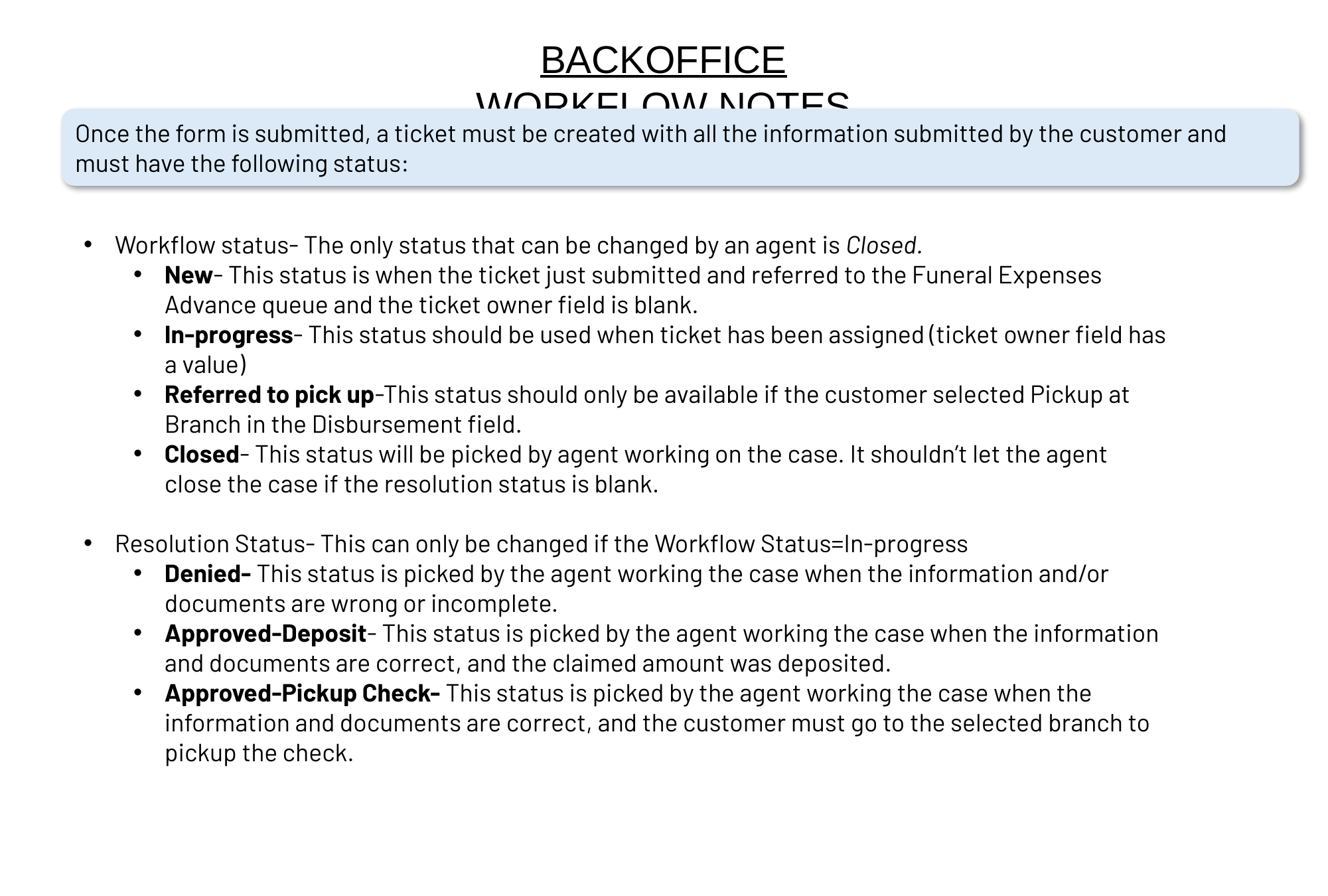

BACKOFFICE WORKFLOW NOTES
Once the form is submitted, a ticket must be created with all the information submitted by the customer and must have the following status:
Workflow status- The only status that can be changed by an agent is Closed.
New- This status is when the ticket just submitted and referred to the Funeral Expenses Advance queue and the ticket owner field is blank.
In-progress- This status should be used when ticket has been assigned (ticket owner field has a value)
Referred to pick up-This status should only be available if the customer selected Pickup at Branch in the Disbursement field.
Closed- This status will be picked by agent working on the case. It shouldn’t let the agent close the case if the resolution status is blank.

Resolution Status- This can only be changed if the Workflow Status=In-progress
Denied- This status is picked by the agent working the case when the information and/or documents are wrong or incomplete.
Approved-Deposit- This status is picked by the agent working the case when the information and documents are correct, and the claimed amount was deposited.
Approved-Pickup Check- This status is picked by the agent working the case when the information and documents are correct, and the customer must go to the selected branch to pickup the check.